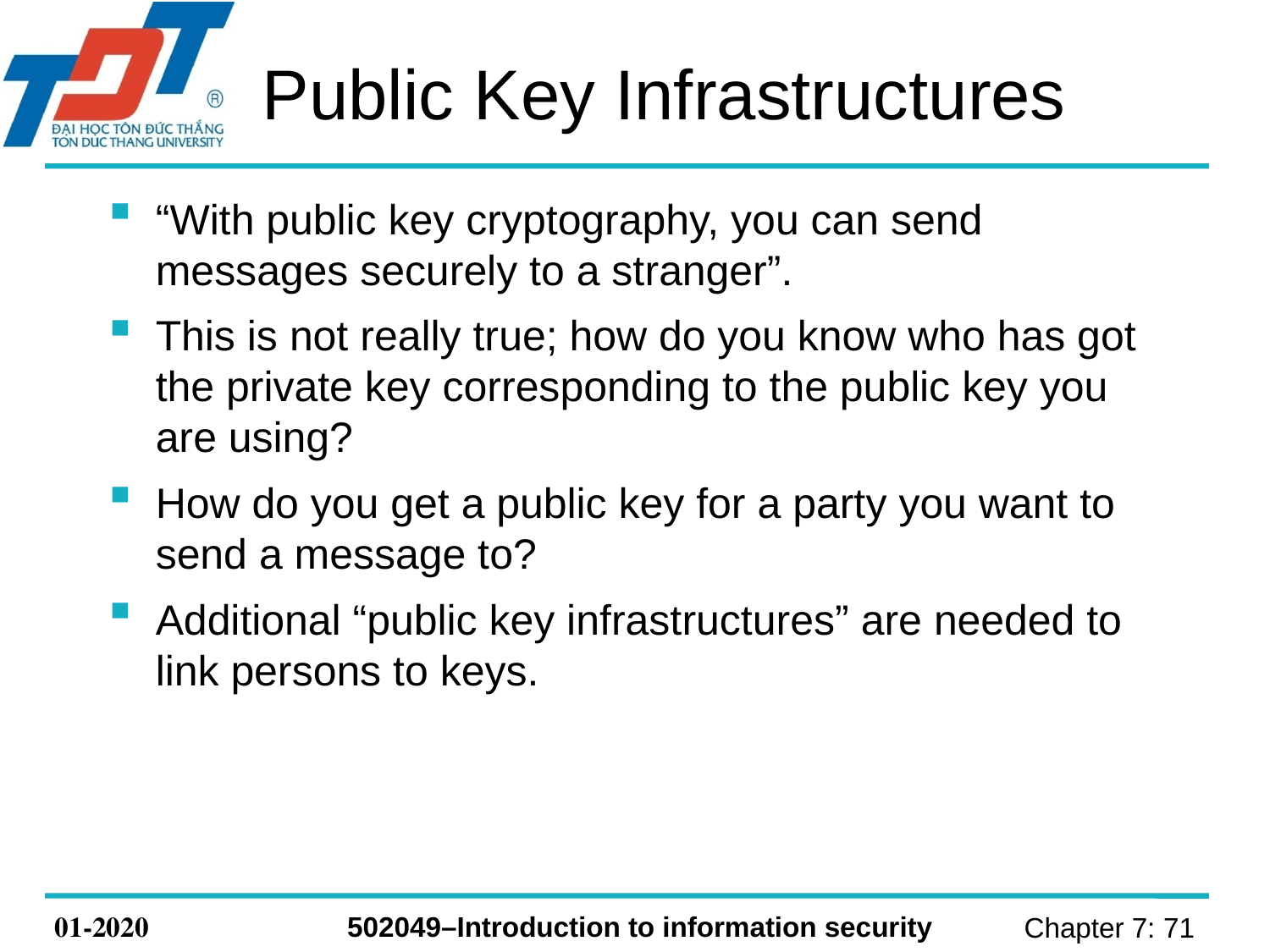

# Public Key Infrastructures
“With public key cryptography, you can send messages securely to a stranger”.
This is not really true; how do you know who has got the private key corresponding to the public key you are using?
How do you get a public key for a party you want to send a message to?
Additional “public key infrastructures” are needed to link persons to keys.